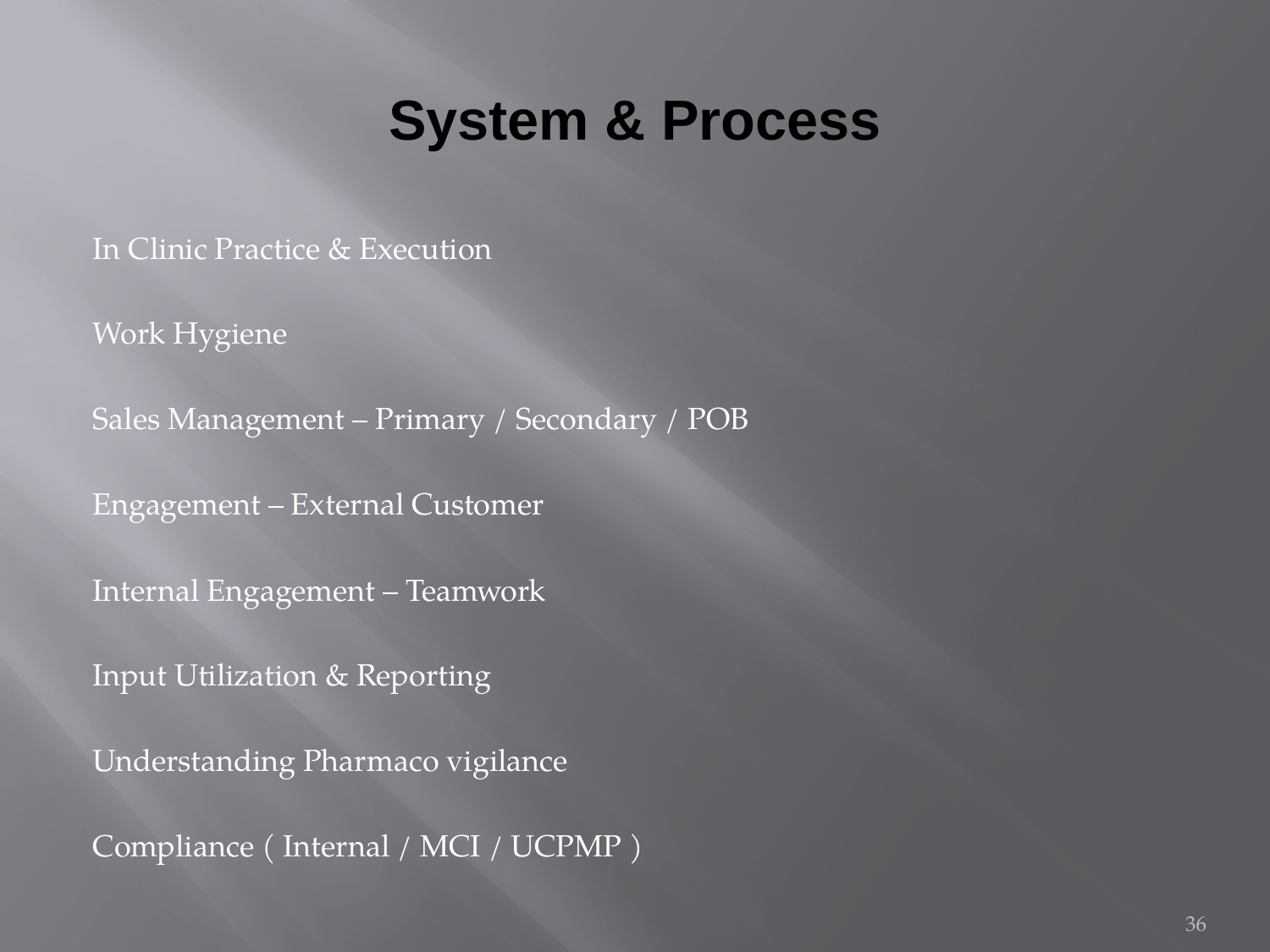

# System & Process
In Clinic Practice & Execution

Work Hygiene

Sales Management – Primary / Secondary / POB

Engagement – External Customer

Internal Engagement – Teamwork

Input Utilization & Reporting

Understanding Pharmaco vigilance

Compliance ( Internal / MCI / UCPMP )

36